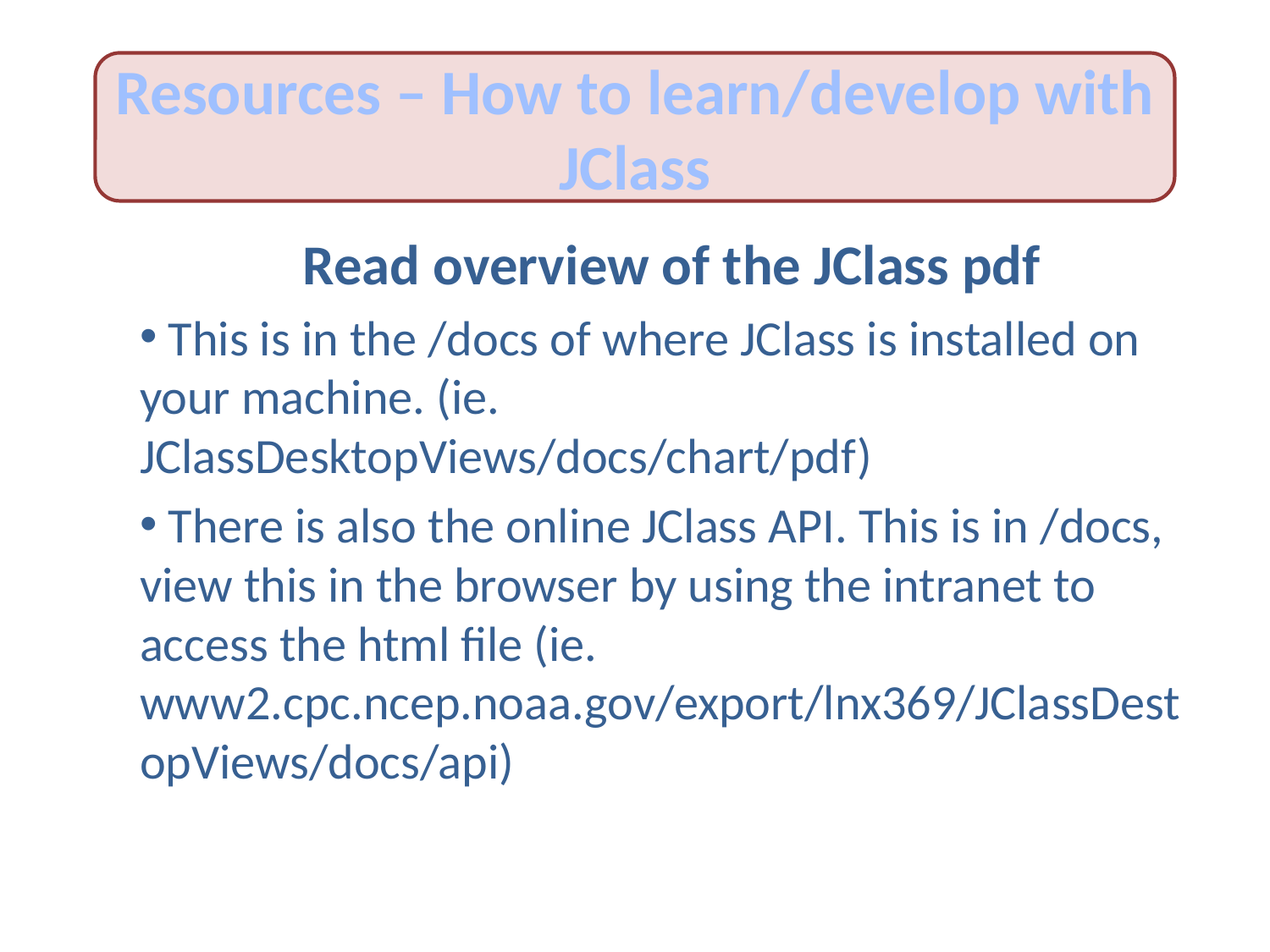

Resources – How to learn/develop with JClass
Read overview of the JClass pdf
 This is in the /docs of where JClass is installed on your machine. (ie. JClassDesktopViews/docs/chart/pdf)
 There is also the online JClass API. This is in /docs, view this in the browser by using the intranet to access the html file (ie. www2.cpc.ncep.noaa.gov/export/lnx369/JClassDestopViews/docs/api)